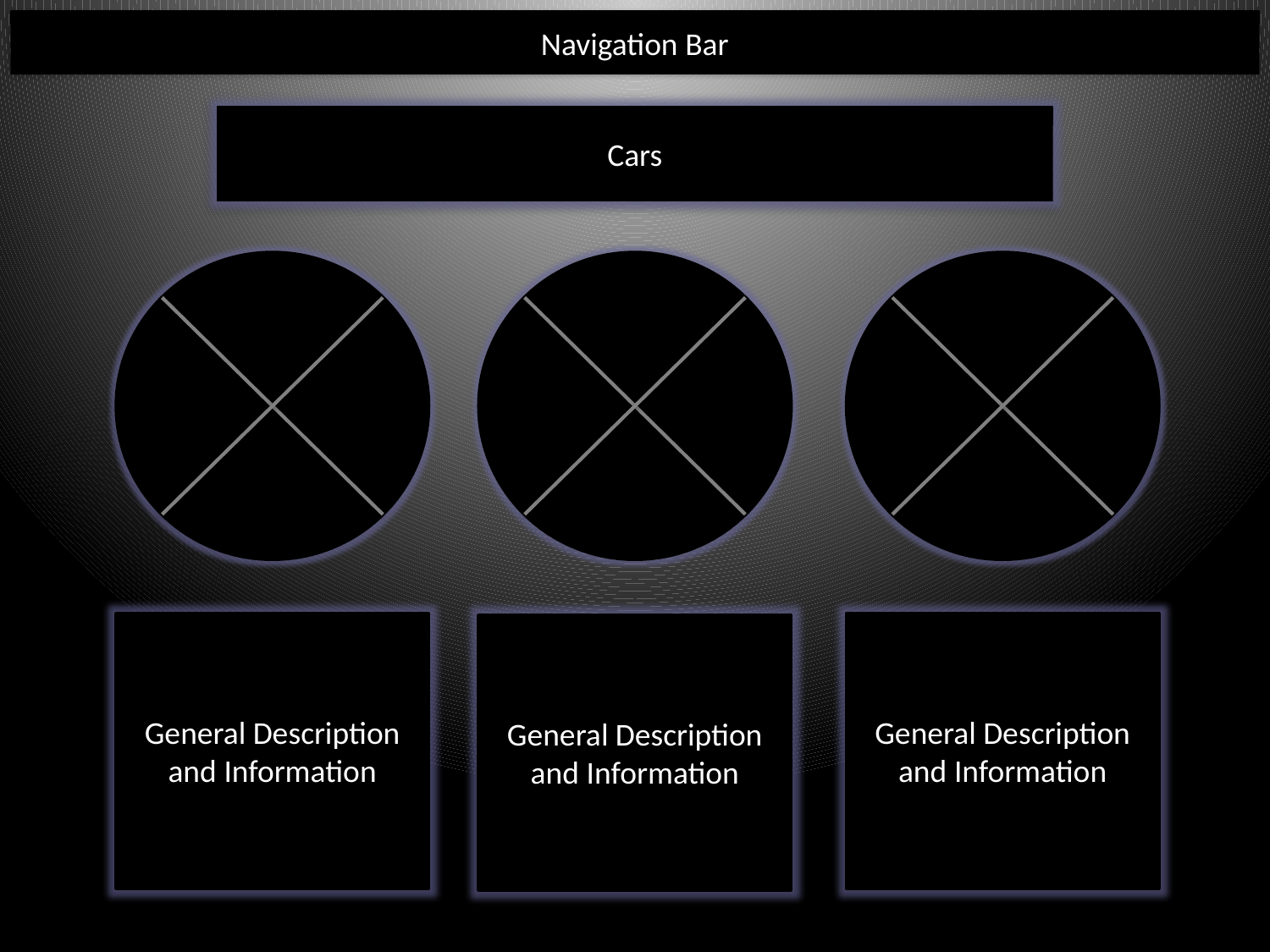

Navigation Bar
Cars

General Description and Information
General Description and Information
General Description and Information